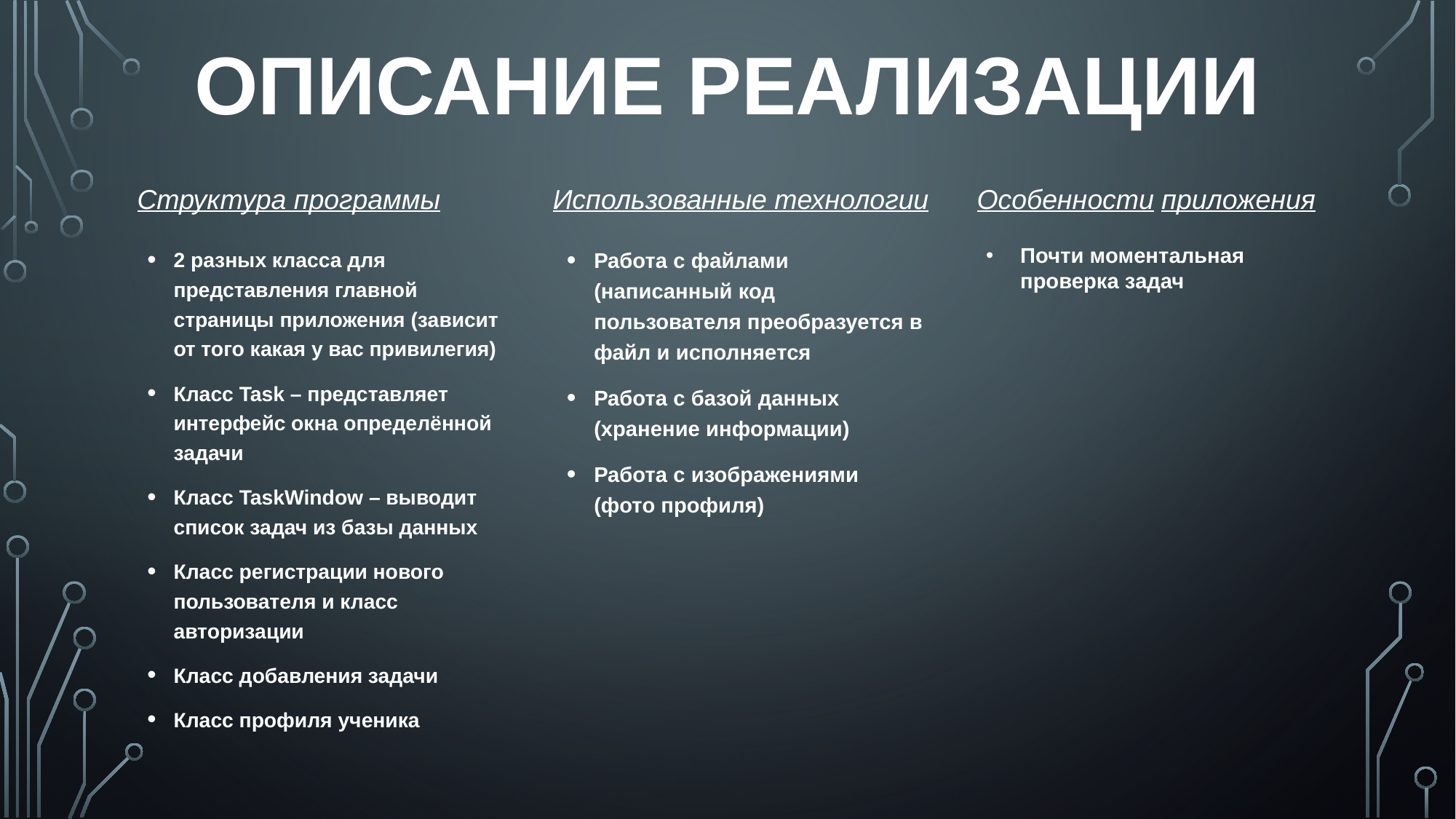

# Описание реализации
Структура программы
Использованные технологии
Особенности приложения
Работа с файлами (написанный код пользователя преобразуется в файл и исполняется
Работа с базой данных (хранение информации)
Работа с изображениями (фото профиля)
Почти моментальная проверка задач

2 разных класса для представления главной страницы приложения (зависит от того какая у вас привилегия)
Класс Task – представляет интерфейс окна определённой задачи
Класс TaskWindow – выводит список задач из базы данных
Класс регистрации нового пользователя и класс авторизации
Класс добавления задачи
Класс профиля ученика